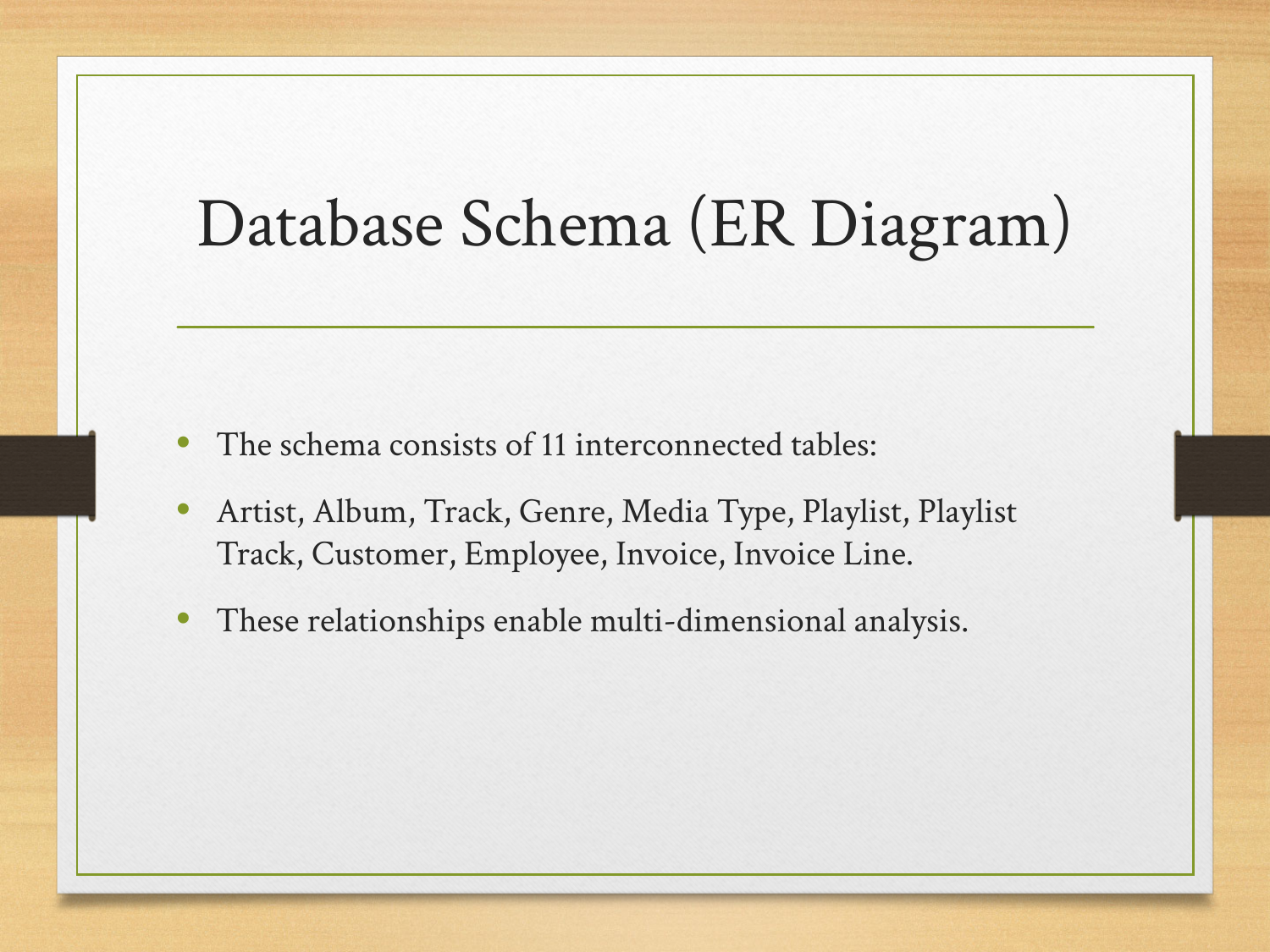

# Database Schema (ER Diagram)

The schema consists of 11 interconnected tables:
Artist, Album, Track, Genre, Media Type, Playlist, Playlist Track, Customer, Employee, Invoice, Invoice Line.
These relationships enable multi-dimensional analysis.